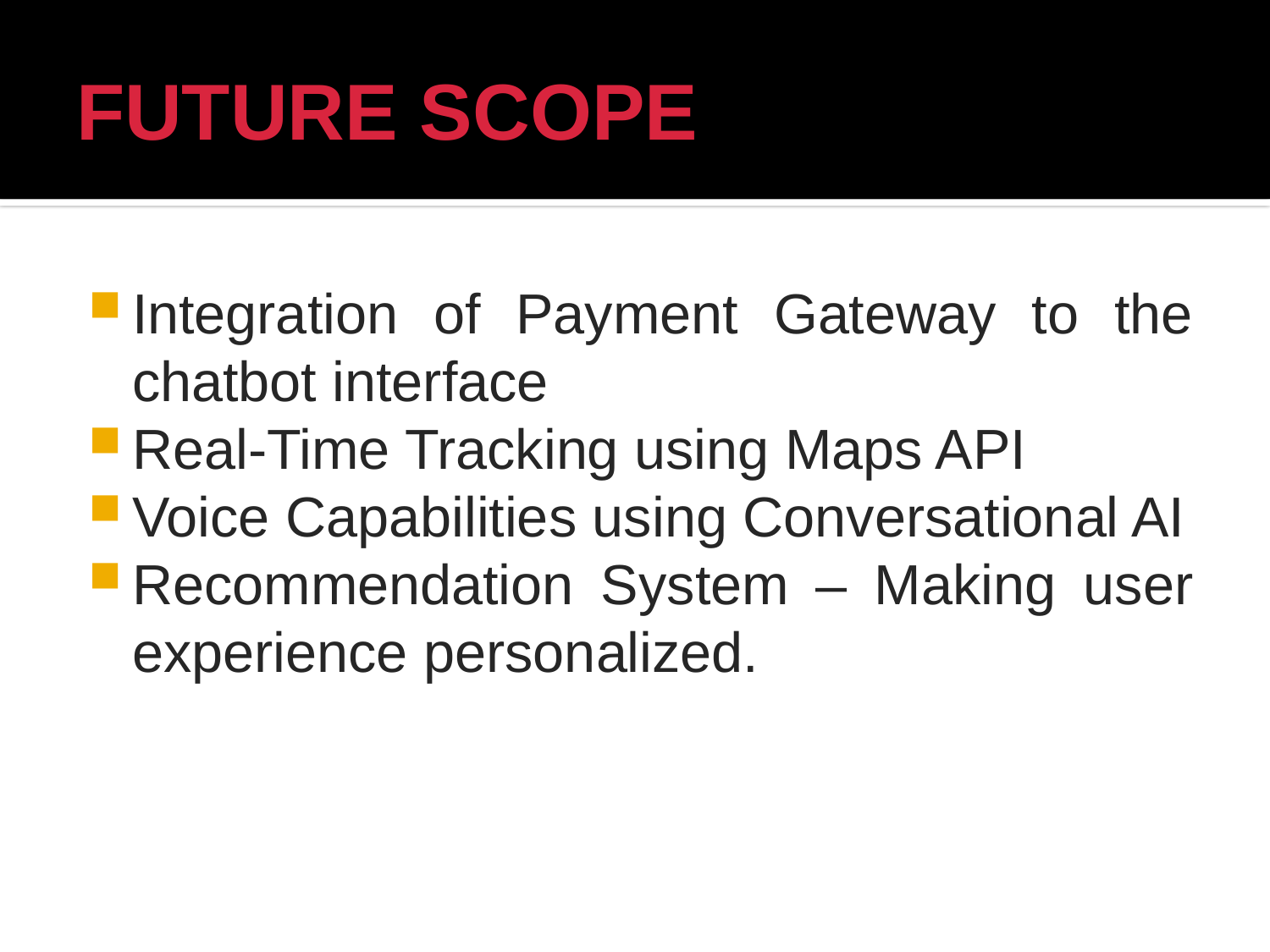

# FUTURE SCOPE
Integration of Payment Gateway to the chatbot interface
Real-Time Tracking using Maps API
Voice Capabilities using Conversational AI
Recommendation System – Making user experience personalized.